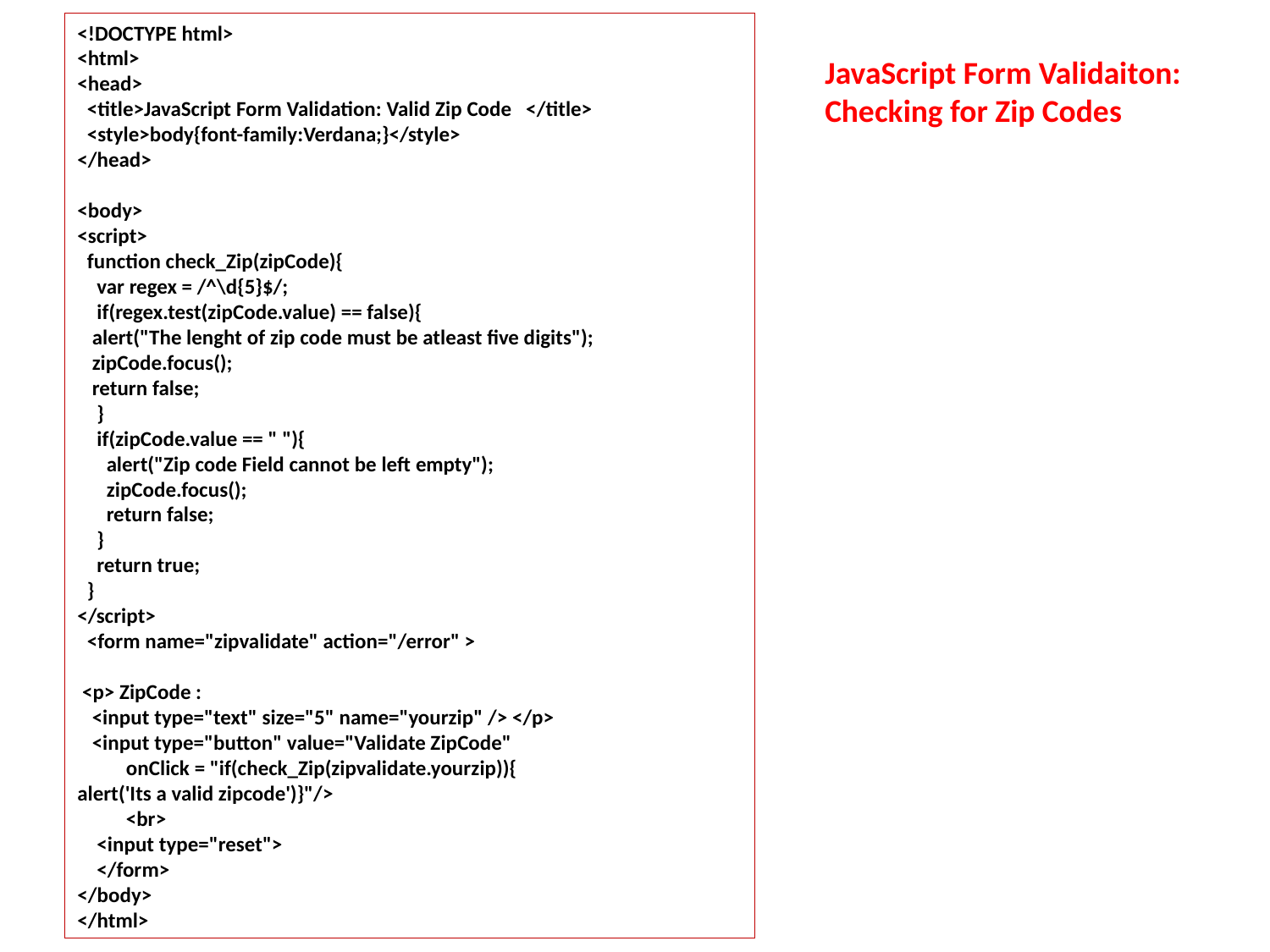

<!DOCTYPE html>
<html>
<head>
  <title>JavaScript Form Validation: Valid Zip Code   </title>
  <style>body{font-family:Verdana;}</style>
</head>

<body>
<script>
  function check_Zip(zipCode){
    var regex = /^\d{5}$/;
    if(regex.test(zipCode.value) == false){
   alert("The lenght of zip code must be atleast five digits");
   zipCode.focus();
   return false;
    }
    if(zipCode.value == " "){
      alert("Zip code Field cannot be left empty");
      zipCode.focus();
      return false;
    }
    return true;
  }
</script>
  <form name="zipvalidate" action="/error" >

 <p> ZipCode :
   <input type="text" size="5" name="yourzip" /> </p>
   <input type="button" value="Validate ZipCode"
          onClick = "if(check_Zip(zipvalidate.yourzip)){
alert('Its a valid zipcode')}"/>
          <br>
    <input type="reset">
    </form>
</body>
</html>
JavaScript Form Validaiton: Checking for Zip Codes